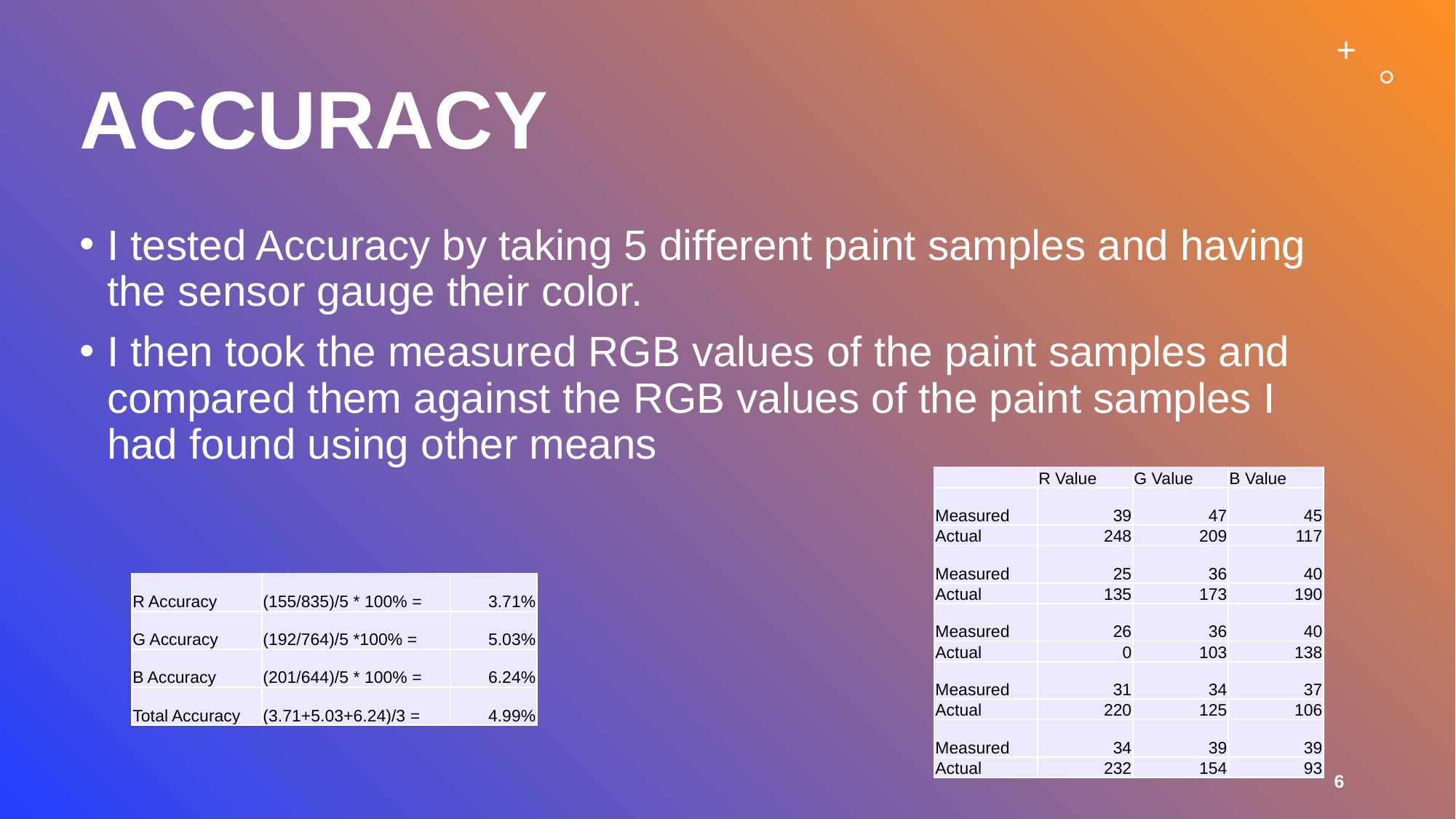

# accuracy
I tested Accuracy by taking 5 different paint samples and having the sensor gauge their color.
I then took the measured RGB values of the paint samples and compared them against the RGB values of the paint samples I had found using other means
|  | R Value | G Value | B Value |
| --- | --- | --- | --- |
| Measured | 39 | 47 | 45 |
| Actual | 248 | 209 | 117 |
| Measured | 25 | 36 | 40 |
| Actual | 135 | 173 | 190 |
| Measured | 26 | 36 | 40 |
| Actual | 0 | 103 | 138 |
| Measured | 31 | 34 | 37 |
| Actual | 220 | 125 | 106 |
| Measured | 34 | 39 | 39 |
| Actual | 232 | 154 | 93 |
| R Accuracy | (155/835)/5 \* 100% = | 3.71% |
| --- | --- | --- |
| G Accuracy | (192/764)/5 \*100% = | 5.03% |
| B Accuracy | (201/644)/5 \* 100% = | 6.24% |
| Total Accuracy | (3.71+5.03+6.24)/3 = | 4.99% |
6